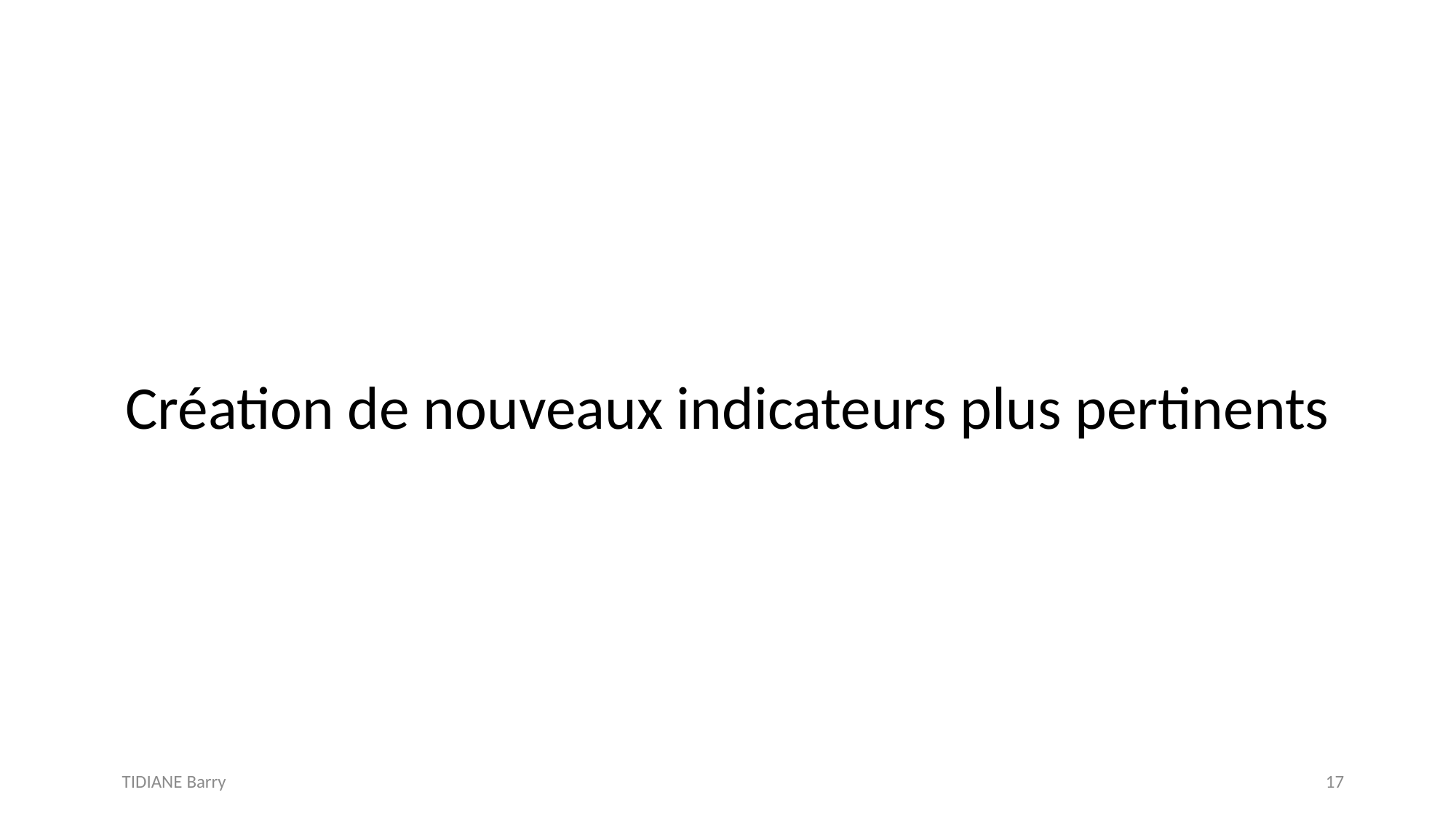

# Création de nouveaux indicateurs plus pertinents
TIDIANE Barry
17